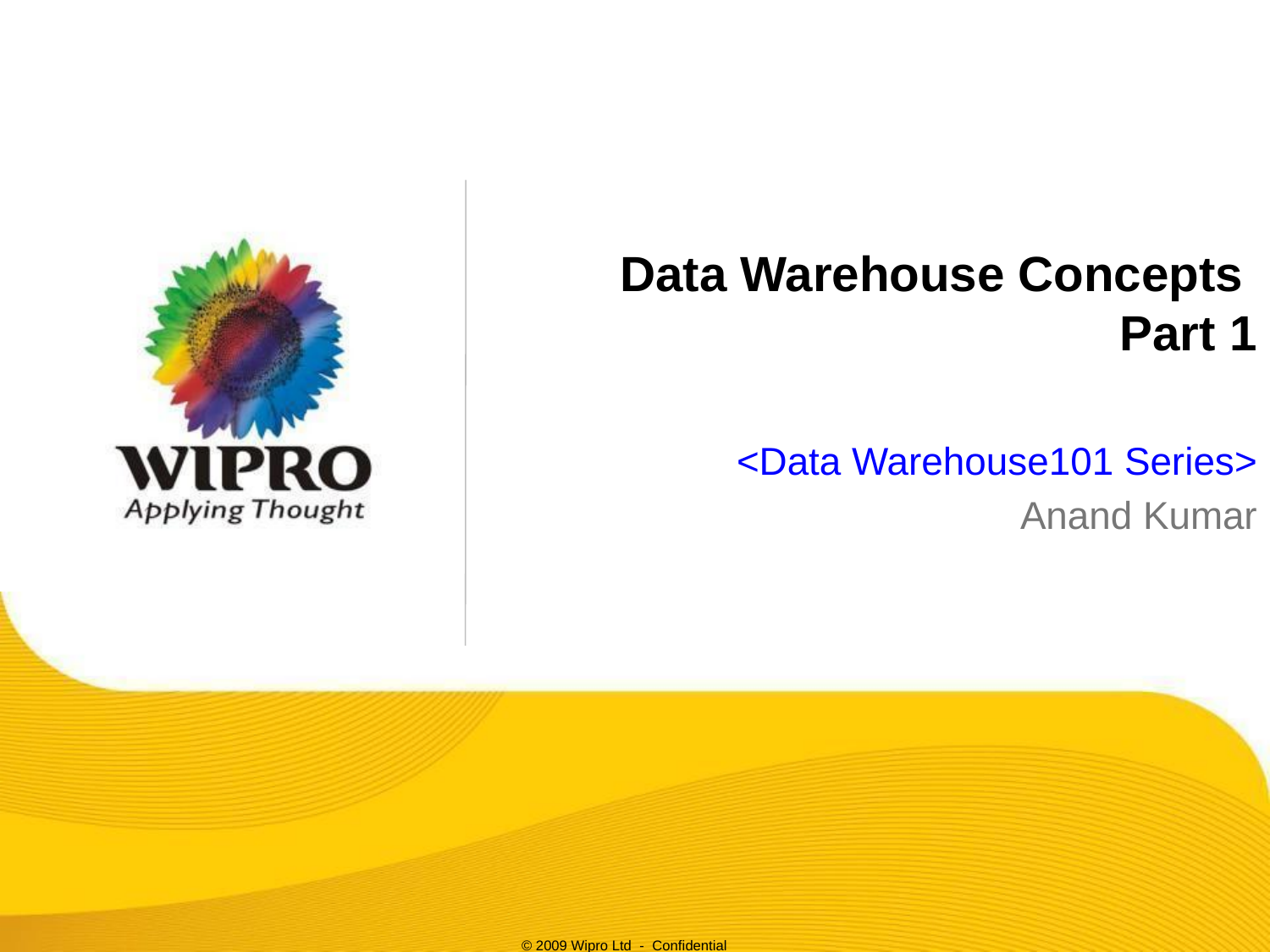

Data Warehouse Concepts
Part 1

<Data Warehouse101 Series>
Anand Kumar